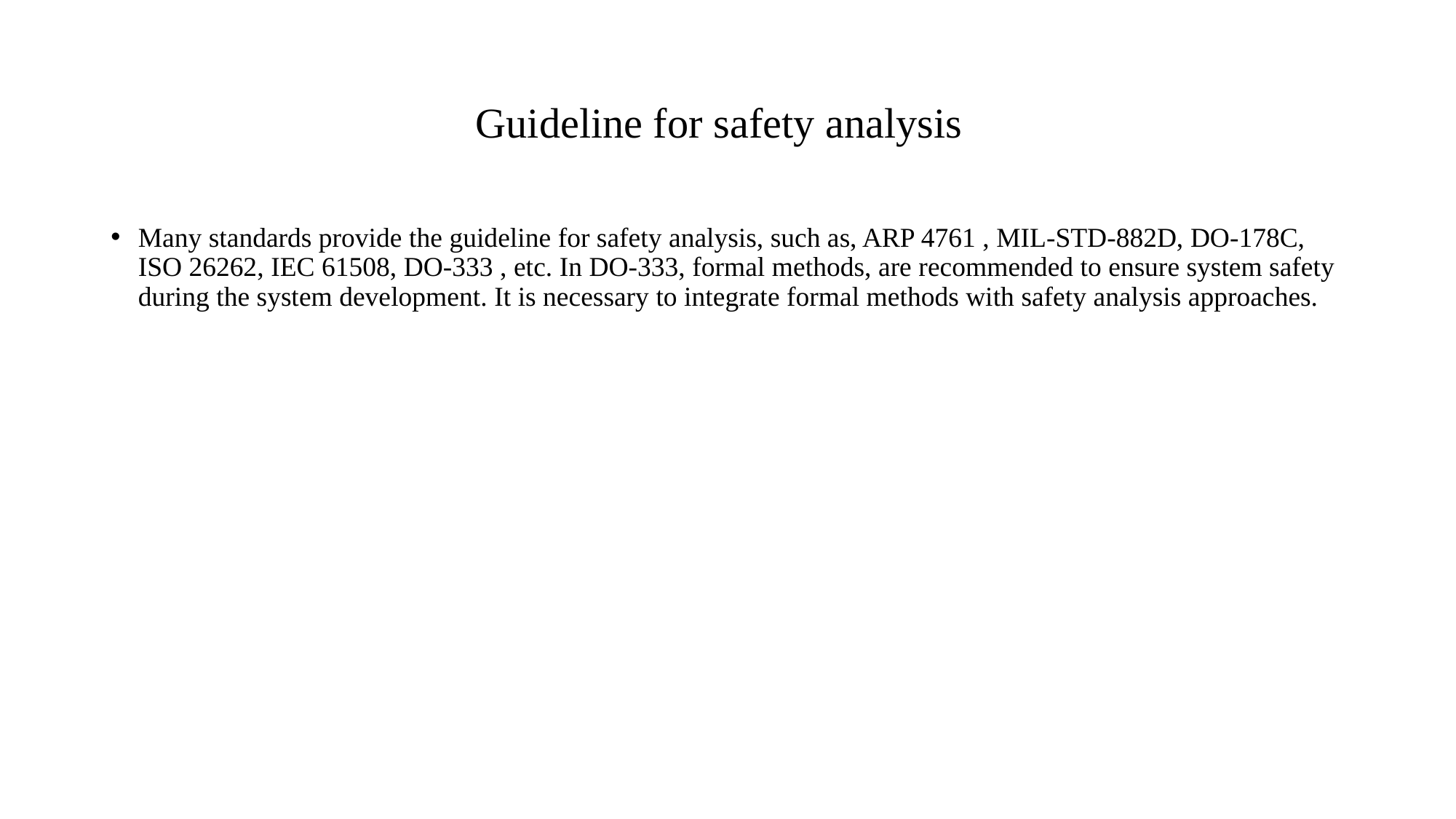

# Guideline for safety analysis
Many standards provide the guideline for safety analysis, such as, ARP 4761 , MIL-STD-882D, DO-178C, ISO 26262, IEC 61508, DO-333 , etc. In DO-333, formal methods, are recommended to ensure system safety during the system development. It is necessary to integrate formal methods with safety analysis approaches.